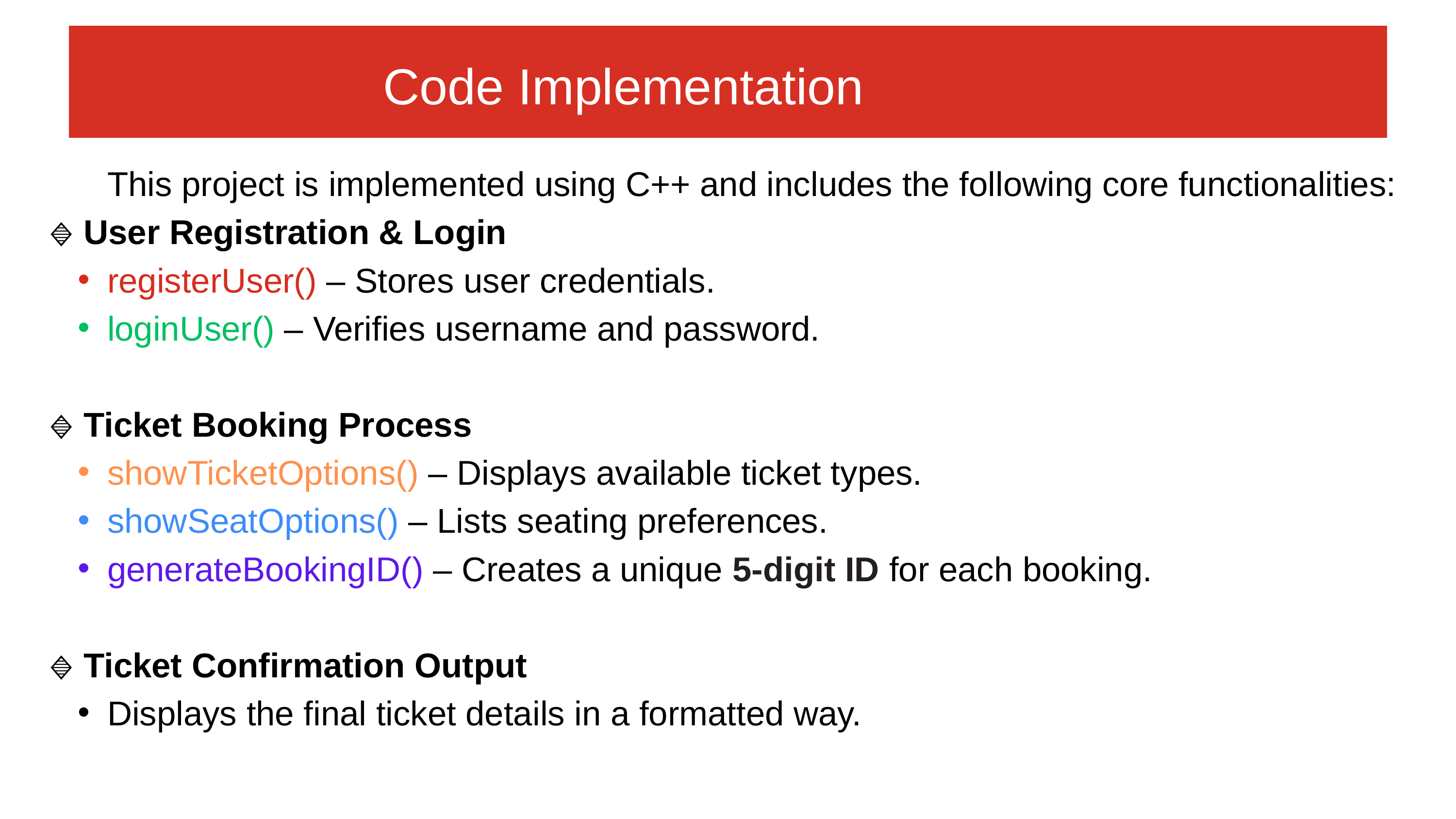

Code Implementation
This project is implemented using C++ and includes the following core functionalities:
🔹 User Registration & Login
registerUser() – Stores user credentials.
loginUser() – Verifies username and password.

🔹 Ticket Booking Process
showTicketOptions() – Displays available ticket types.
showSeatOptions() – Lists seating preferences.
generateBookingID() – Creates a unique 5-digit ID for each booking.

🔹 Ticket Confirmation Output
Displays the final ticket details in a formatted way.

Logos & Icons